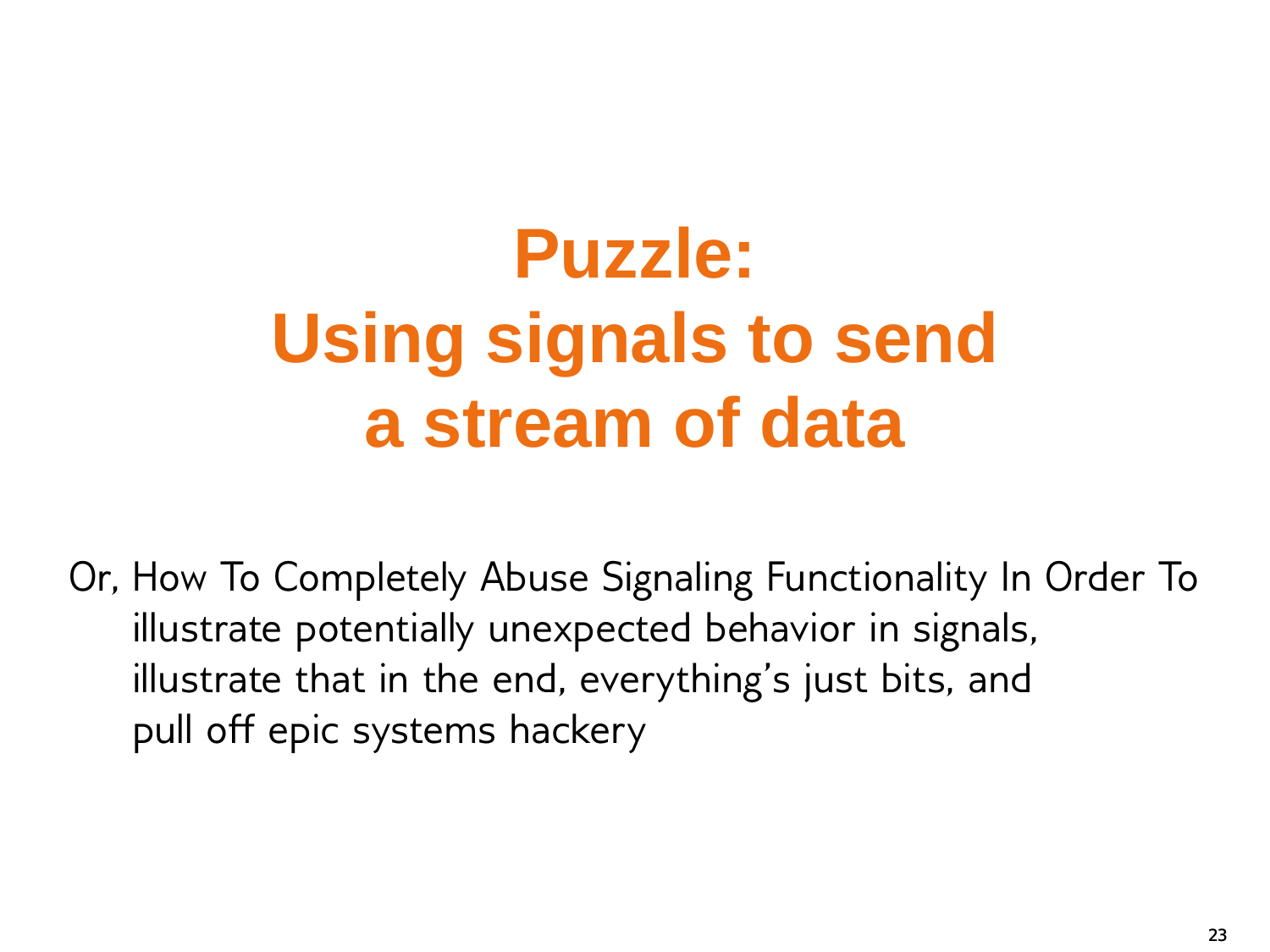

# Puzzle: Using signals to send a stream of data
Or, How To Completely Abuse Signaling Functionality In Order To
illustrate potentially unexpected behavior in signals,
illustrate that in the end, everything’s just bits, and
pull off epic systems hackery